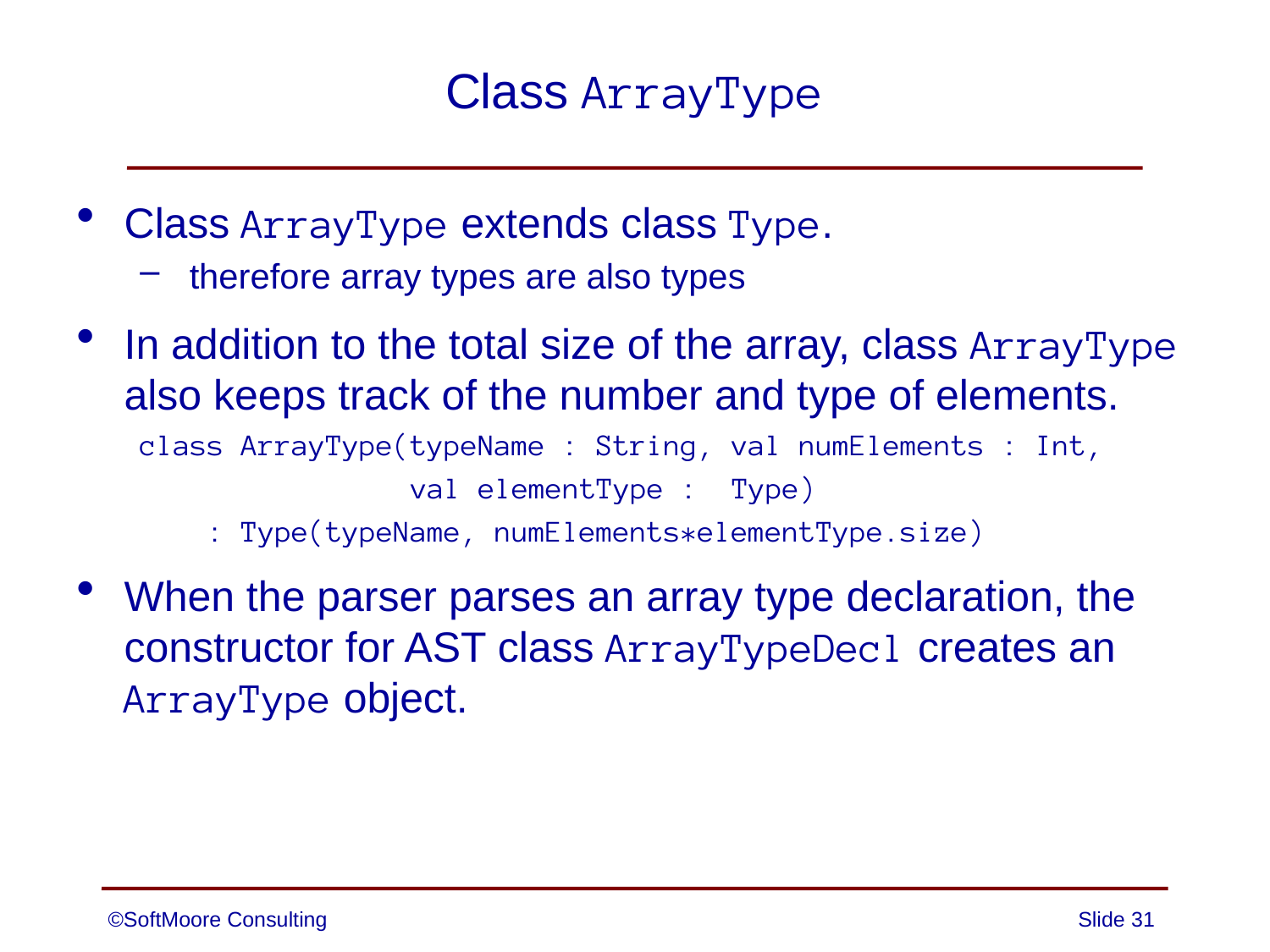

# Class ArrayType
Class ArrayType extends class Type.
 therefore array types are also types
In addition to the total size of the array, class ArrayType also keeps track of the number and type of elements.
class ArrayType(typeName : String, val numElements : Int,
                val elementType :  Type)
    : Type(typeName, numElements*elementType.size)
When the parser parses an array type declaration, the constructor for AST class ArrayTypeDecl creates an ArrayType object.
©SoftMoore Consulting
Slide 31